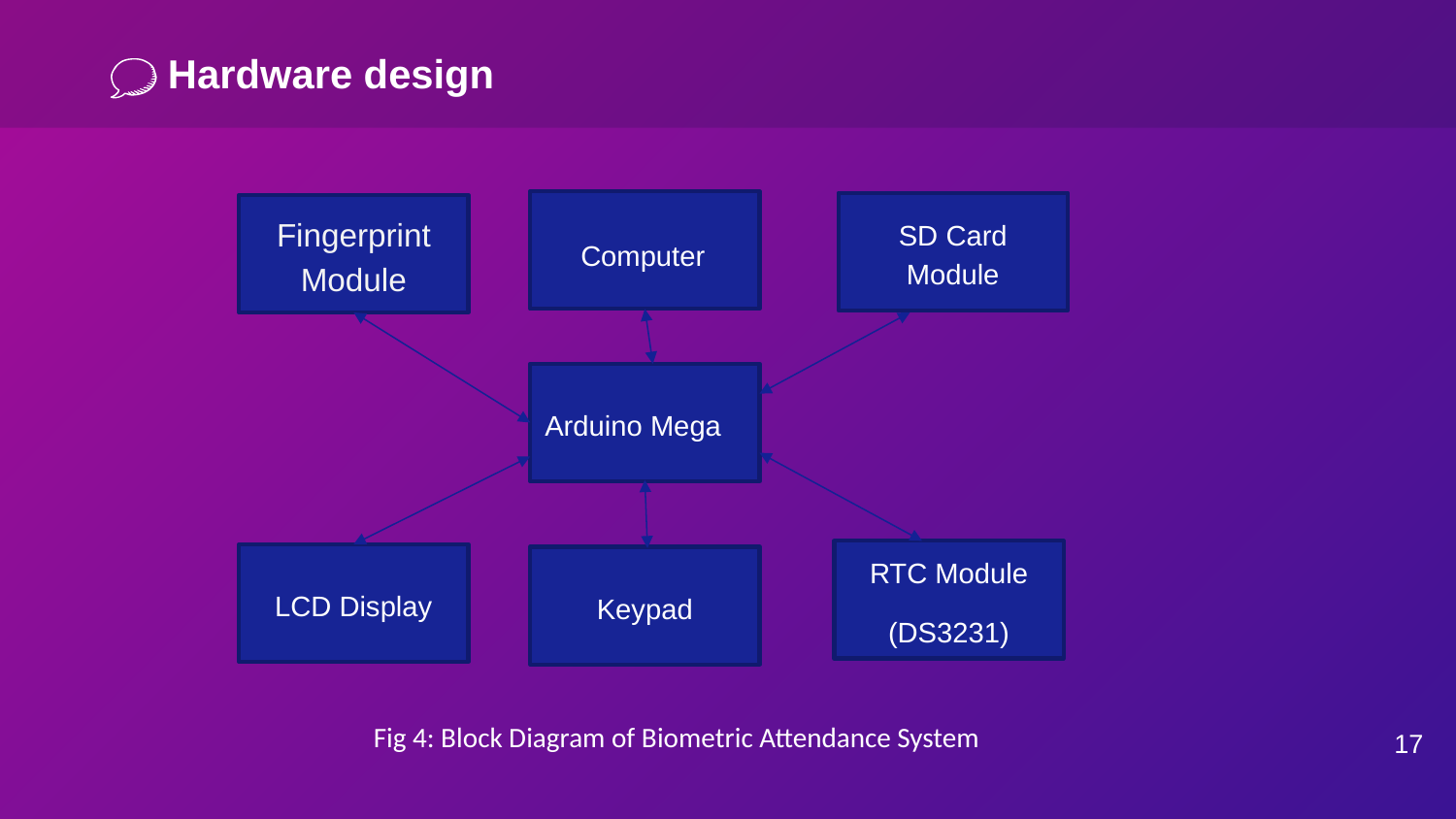

# Hardware design

    Computer
SD Card Module
Fingerprint Module
Arduino Mega
RTC Module
(DS3231)
LCD Display
Keypad
Fig 4: Block Diagram of Biometric Attendance System
17